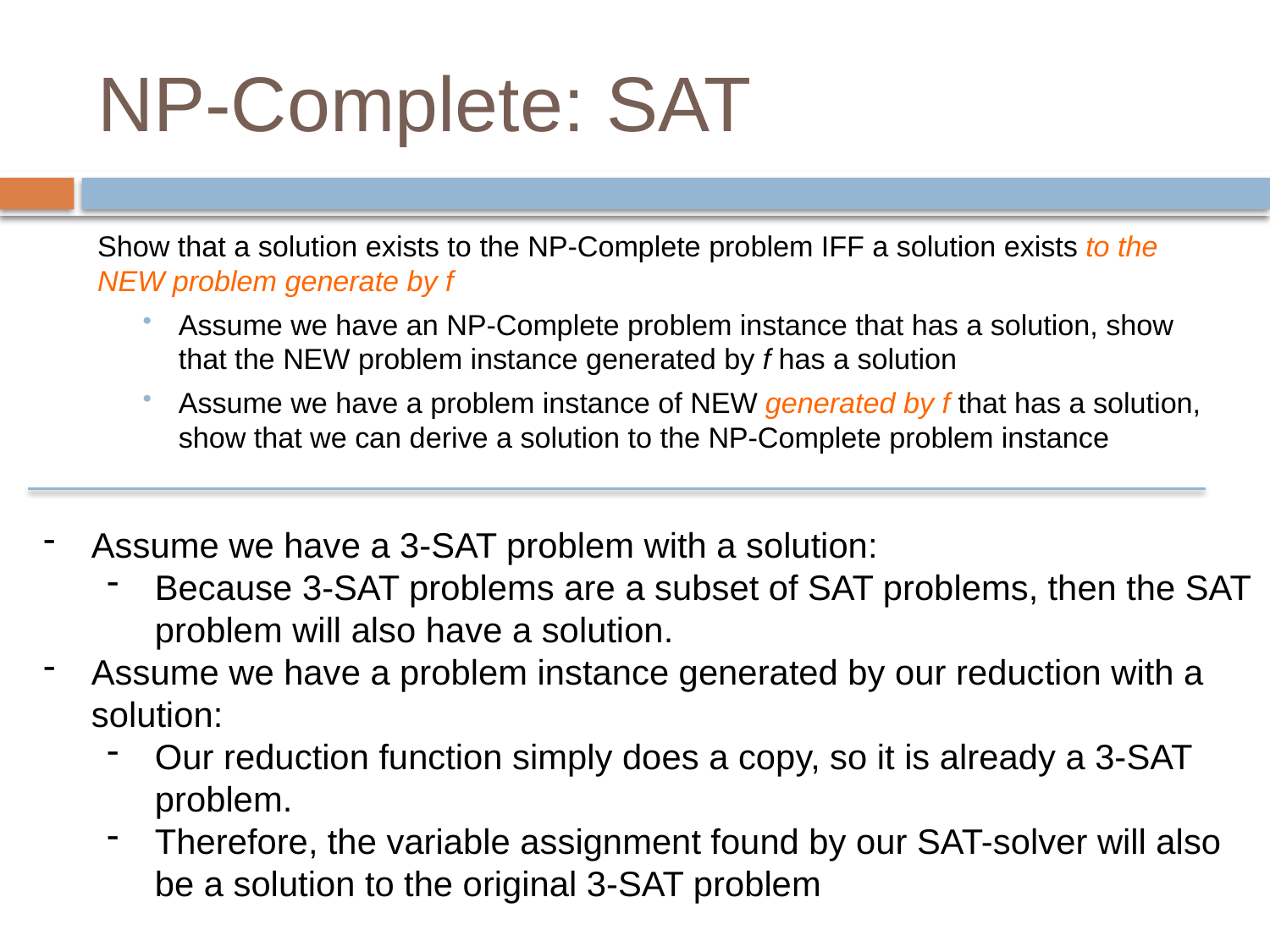

# NP-Complete: SAT
Show that a solution exists to the NP-Complete problem IFF a solution exists to the NEW problem generate by f
Assume we have an NP-Complete problem instance that has a solution, show that the NEW problem instance generated by f has a solution
Assume we have a problem instance of NEW generated by f that has a solution, show that we can derive a solution to the NP-Complete problem instance
Assume we have a 3-SAT problem with a solution:
Because 3-SAT problems are a subset of SAT problems, then the SAT problem will also have a solution.
Assume we have a problem instance generated by our reduction with a solution:
Our reduction function simply does a copy, so it is already a 3-SAT problem.
Therefore, the variable assignment found by our SAT-solver will also be a solution to the original 3-SAT problem